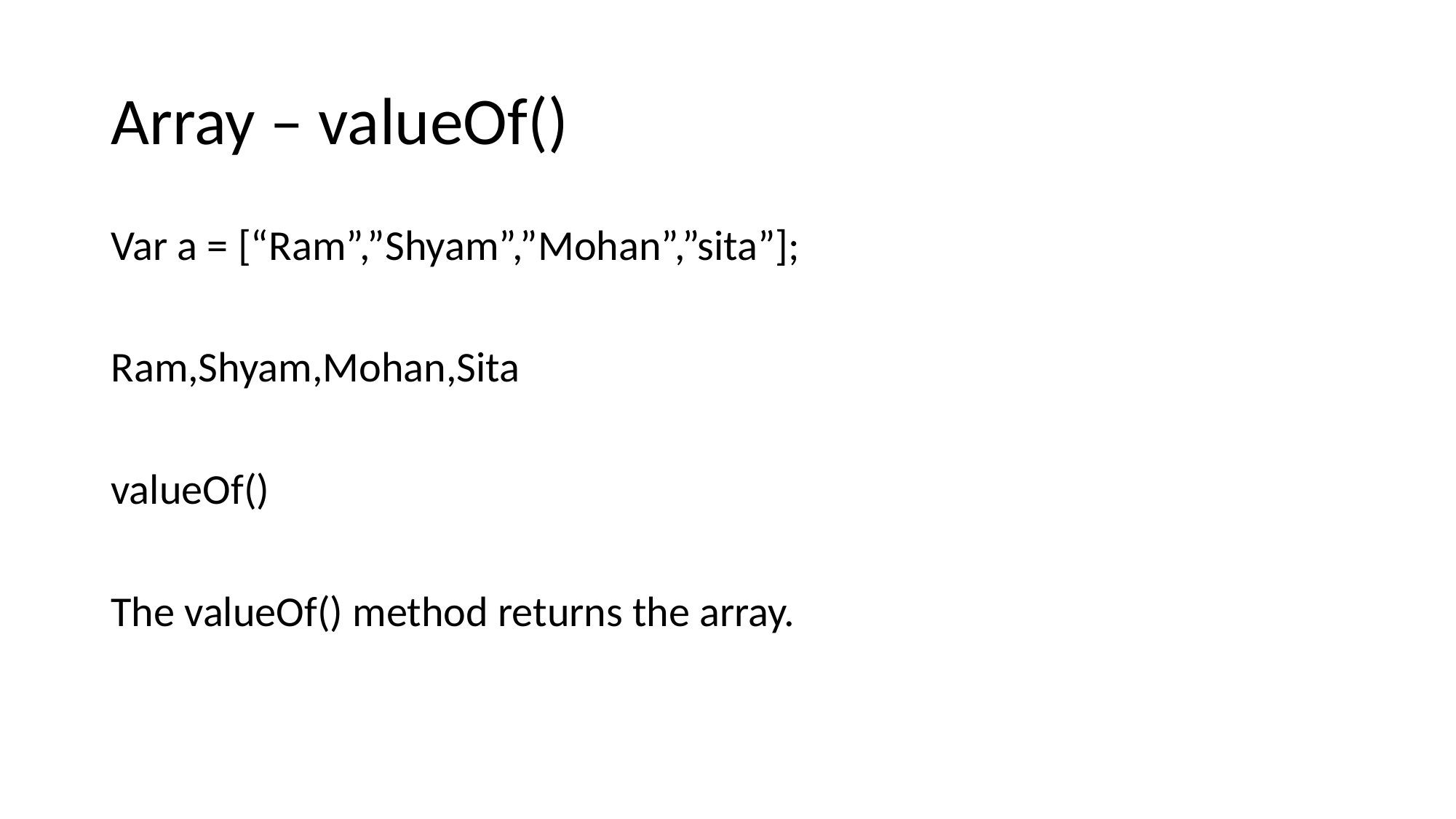

# Array – valueOf()
Var a = [“Ram”,”Shyam”,”Mohan”,”sita”];

Ram,Shyam,Mohan,Sita

valueOf()

The valueOf() method returns the array.